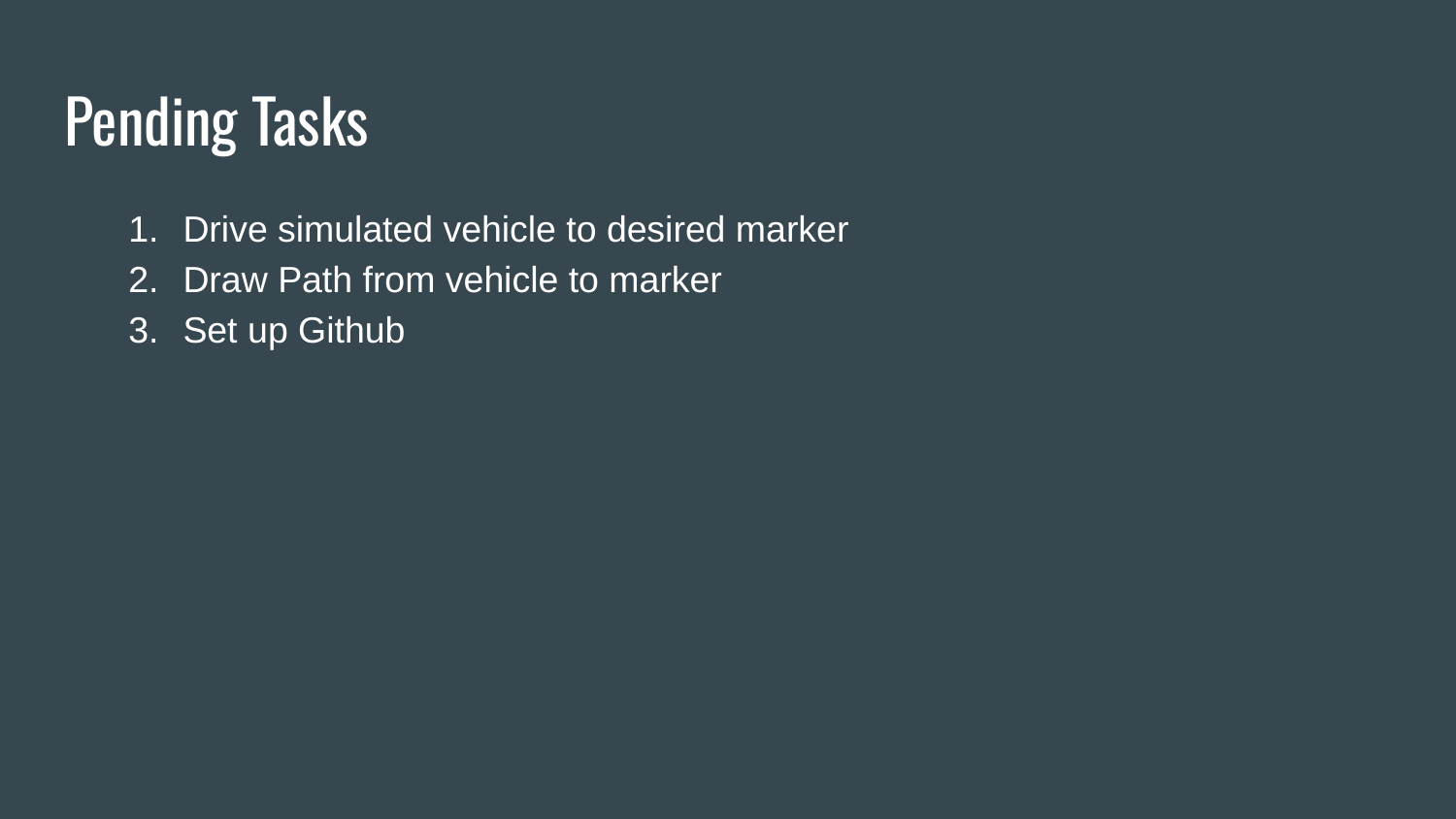

# Pending Tasks
Drive simulated vehicle to desired marker
Draw Path from vehicle to marker
Set up Github